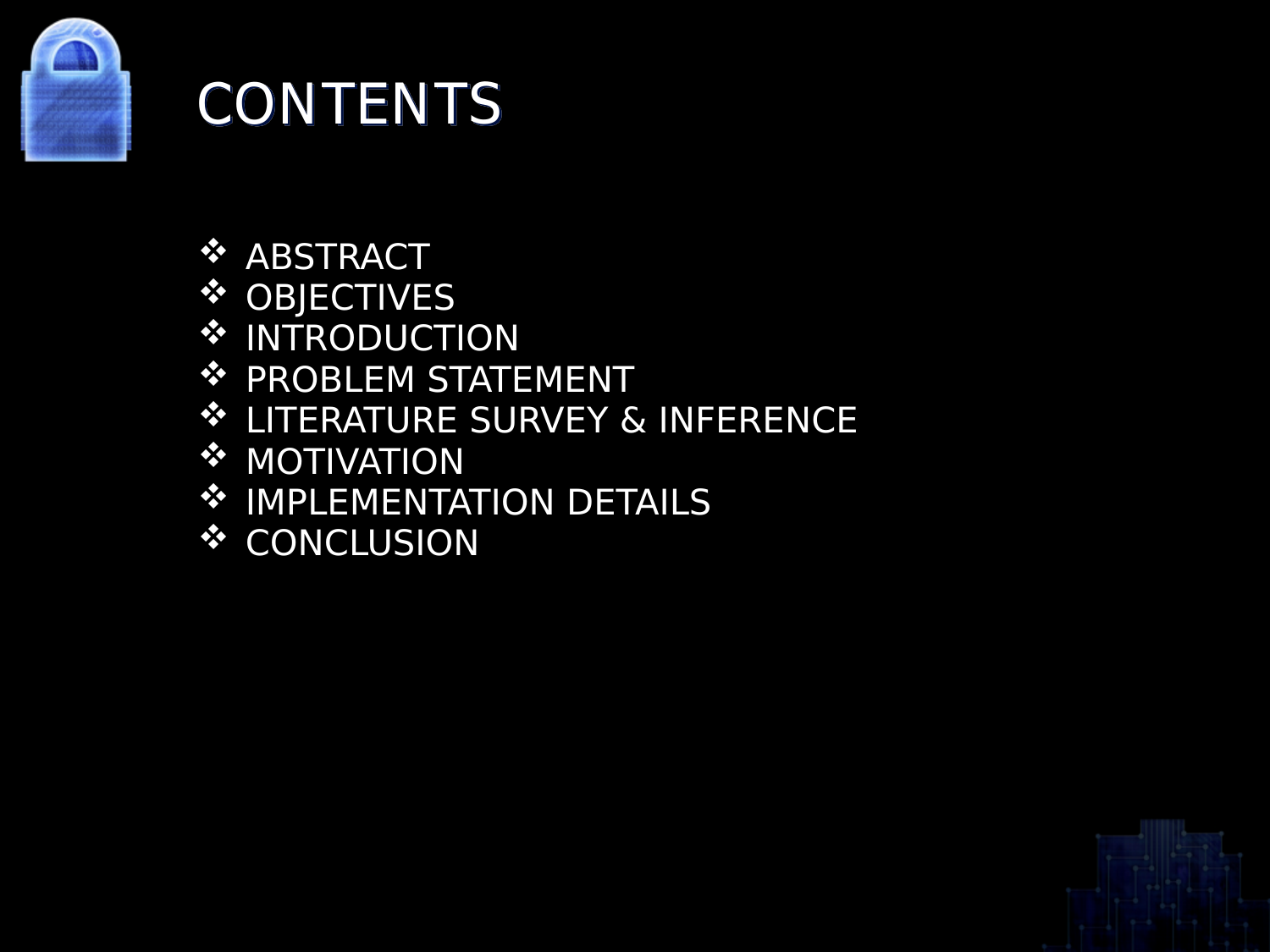

# CONTENTS
ABSTRACT
OBJECTIVES
INTRODUCTION
PROBLEM STATEMENT
LITERATURE SURVEY & INFERENCE
MOTIVATION
IMPLEMENTATION DETAILS
CONCLUSION